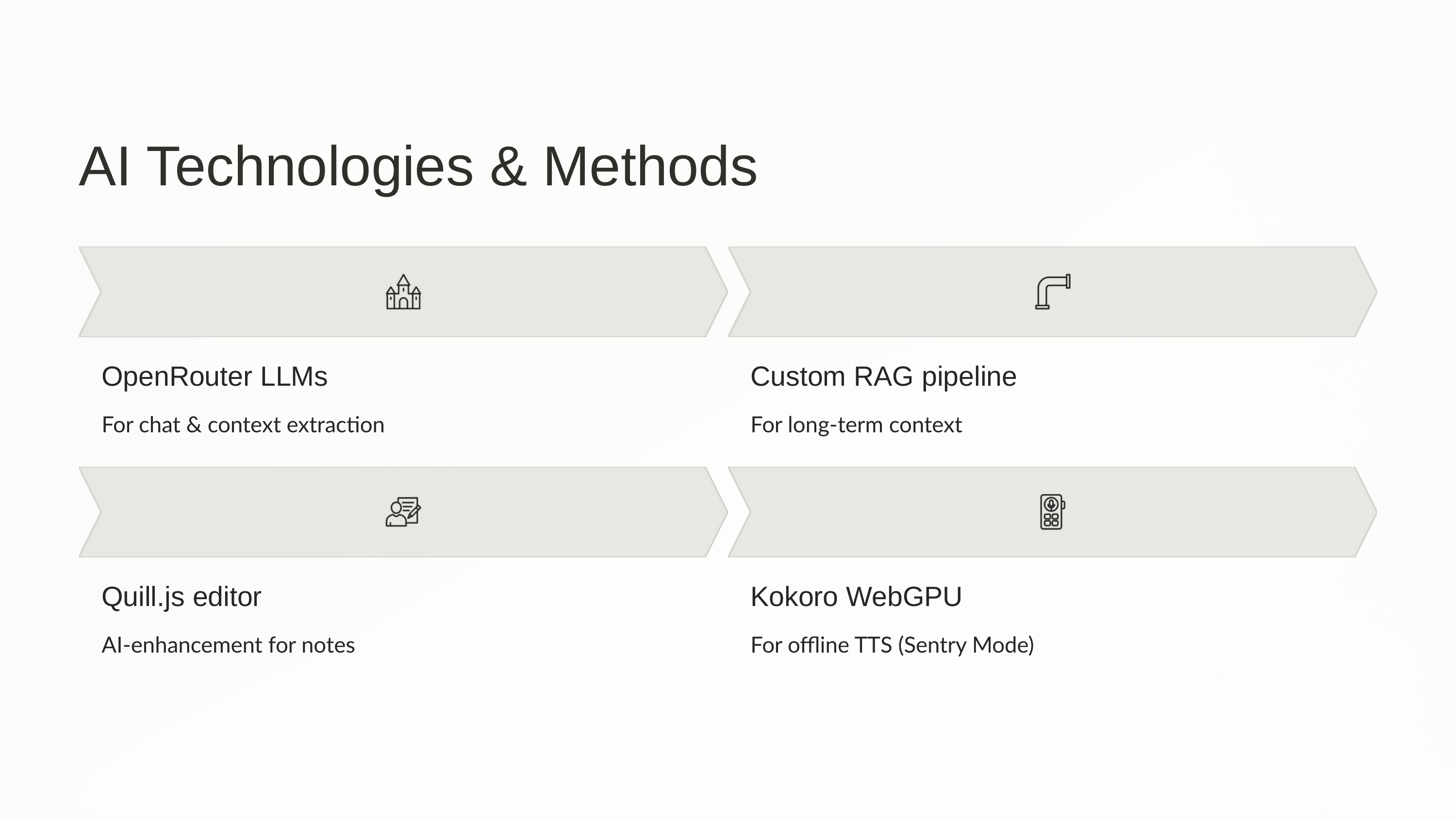

AI Technologies & Methods

OpenRouter LLMs
Custom RAG pipeline
For chat & context extraction
For long-term context

Quill.js editor
Kokoro WebGPU
AI-enhancement for notes
For offline TTS (Sentry Mode)